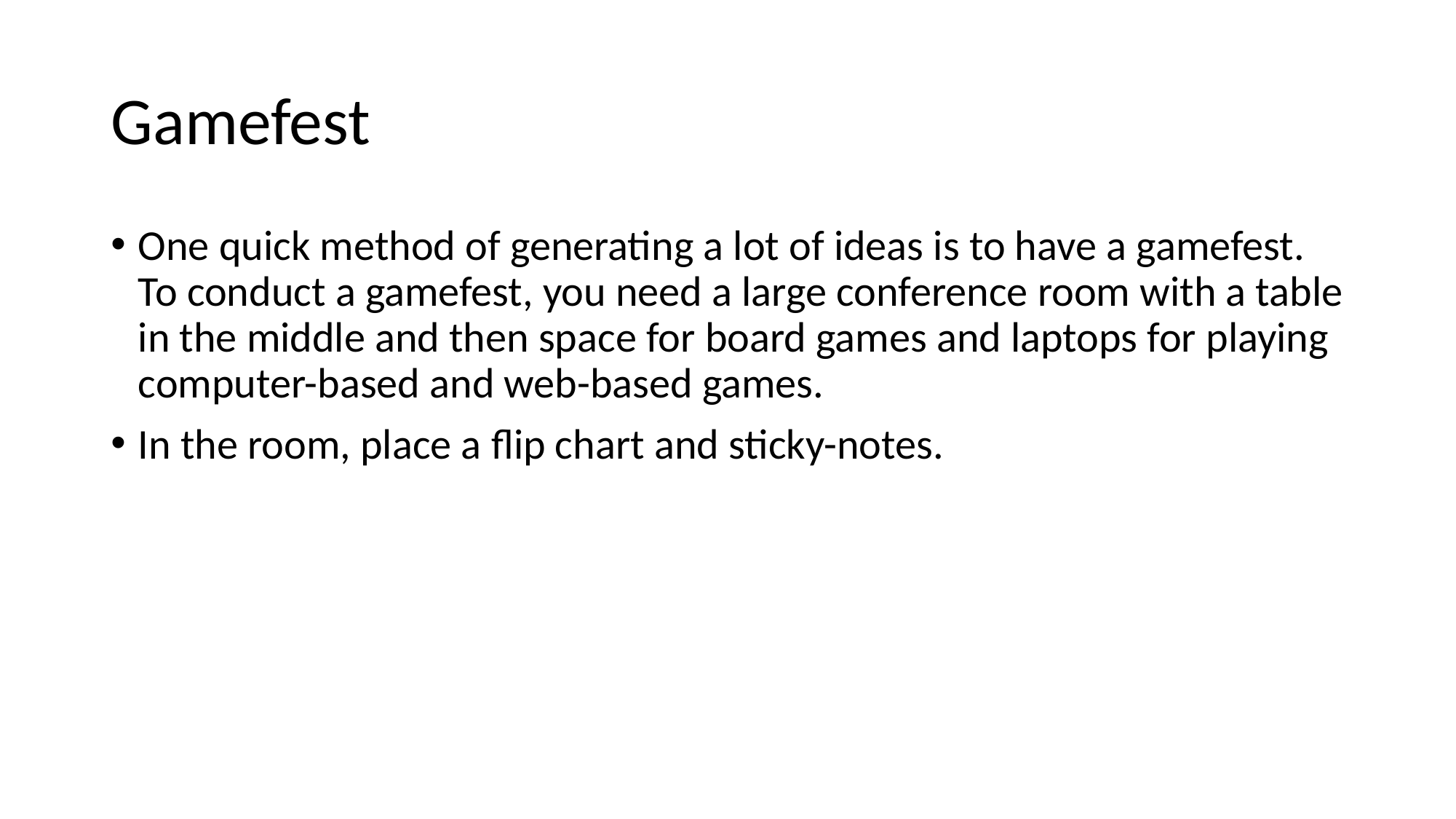

# Gamefest
One quick method of generating a lot of ideas is to have a gamefest. To conduct a gamefest, you need a large conference room with a table in the middle and then space for board games and laptops for playing computer-based and web-based games.
In the room, place a flip chart and sticky-notes.